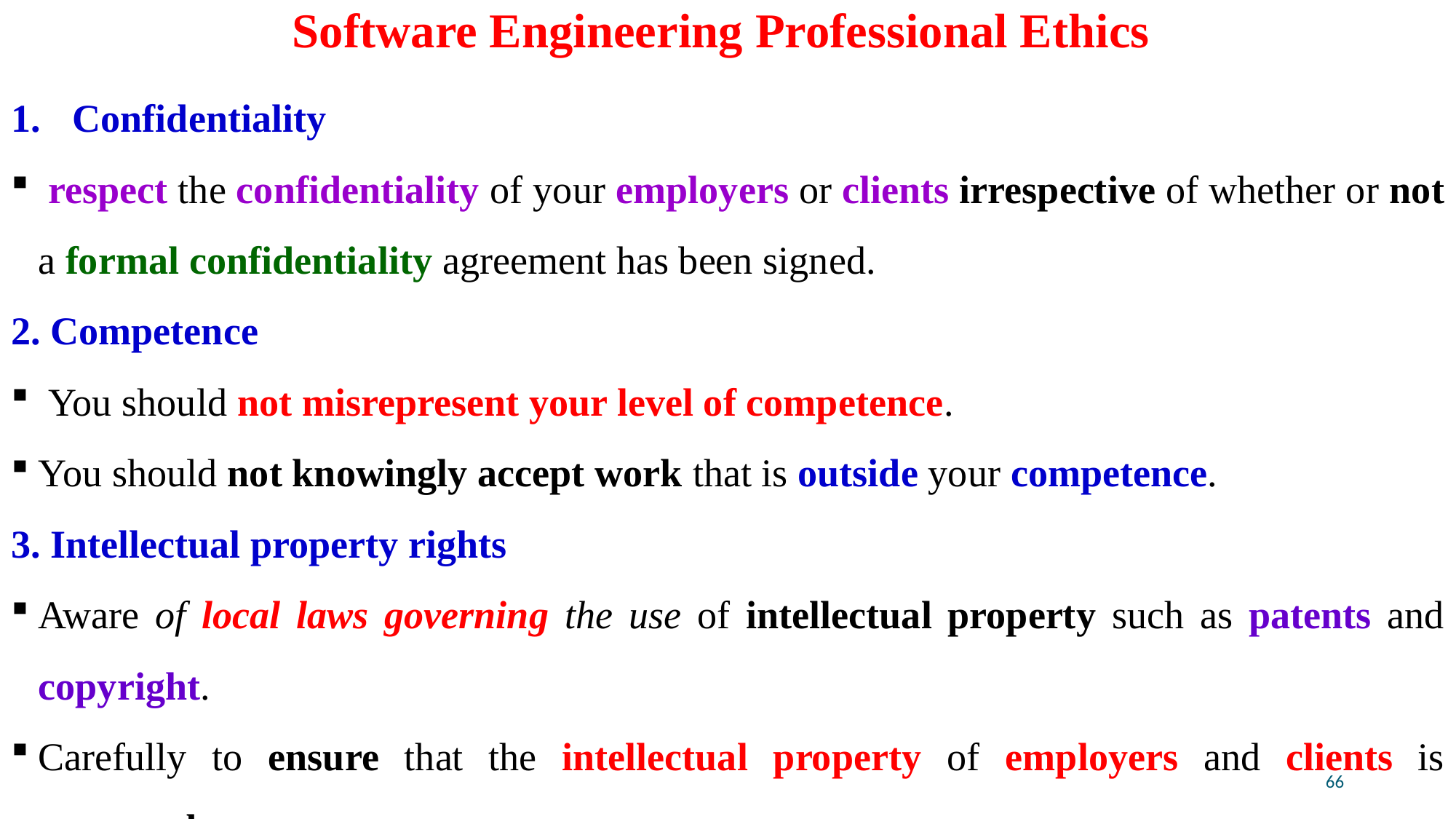

# Software Engineering Professional Ethics
Confidentiality
 respect the confidentiality of your employers or clients irrespective of whether or not a formal confidentiality agreement has been signed.
2. Competence
 You should not misrepresent your level of competence.
You should not knowingly accept work that is outside your competence.
3. Intellectual property rights
Aware of local laws governing the use of intellectual property such as patents and copyright.
Carefully to ensure that the intellectual property of employers and clients is protected.

66